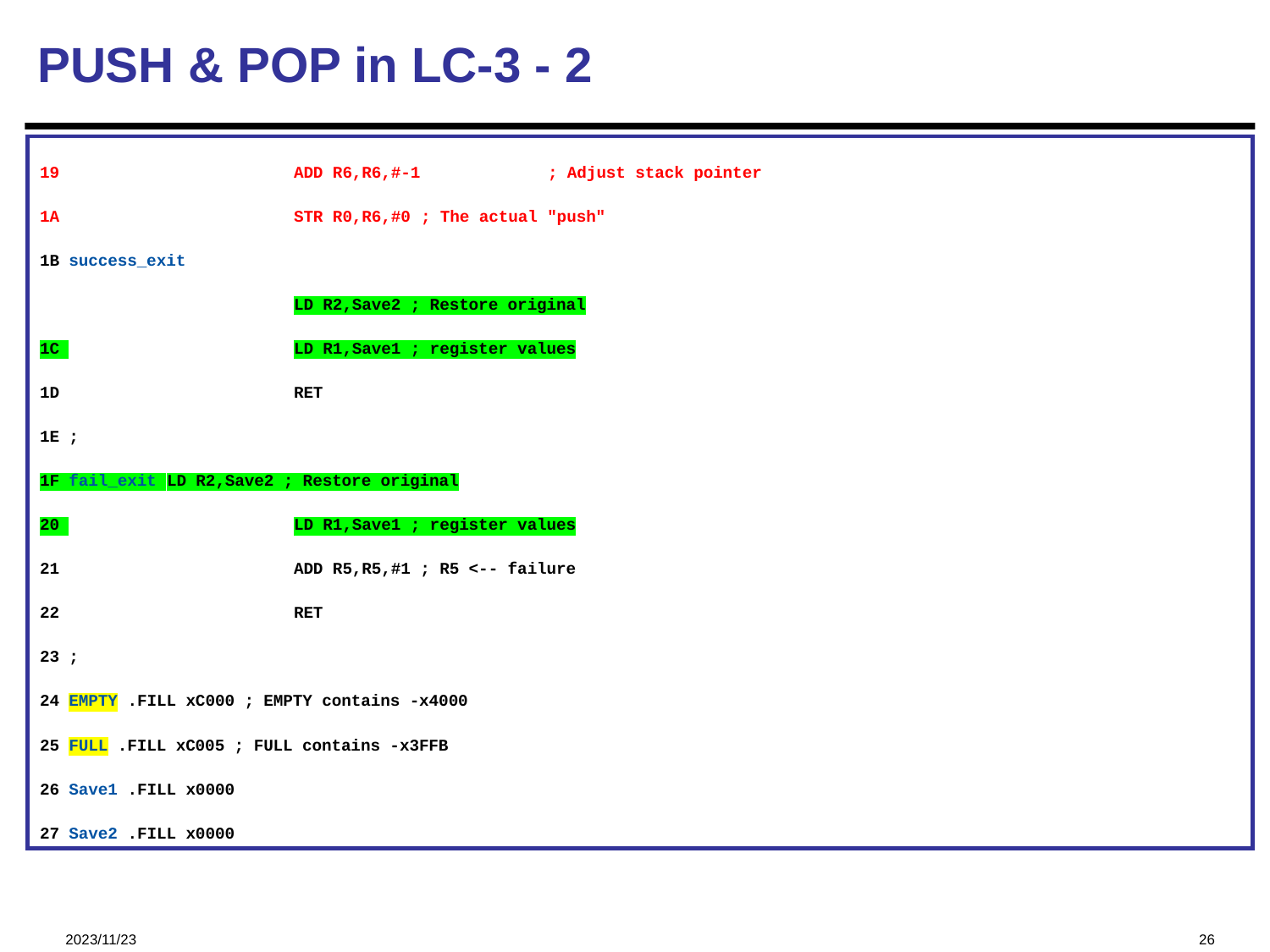

# PUSH & POP in LC-3 - 2
19 		ADD R6,R6,#-1 	; Adjust stack pointer
1A 		STR R0,R6,#0 	; The actual "push"
1B success_exit
		LD R2,Save2 ; Restore original
1C 		LD R1,Save1 ; register values
1D 		RET
1E ;
1F fail_exit 	LD R2,Save2 ; Restore original
20 		LD R1,Save1 ; register values
21 		ADD R5,R5,#1 ; R5 <-- failure
22 		RET
23 ;
24 EMPTY .FILL xC000 ; EMPTY contains -x4000
25 FULL .FILL xC005 ; FULL contains -x3FFB
26 Save1 .FILL x0000
27 Save2 .FILL x0000
2023/11/23
26